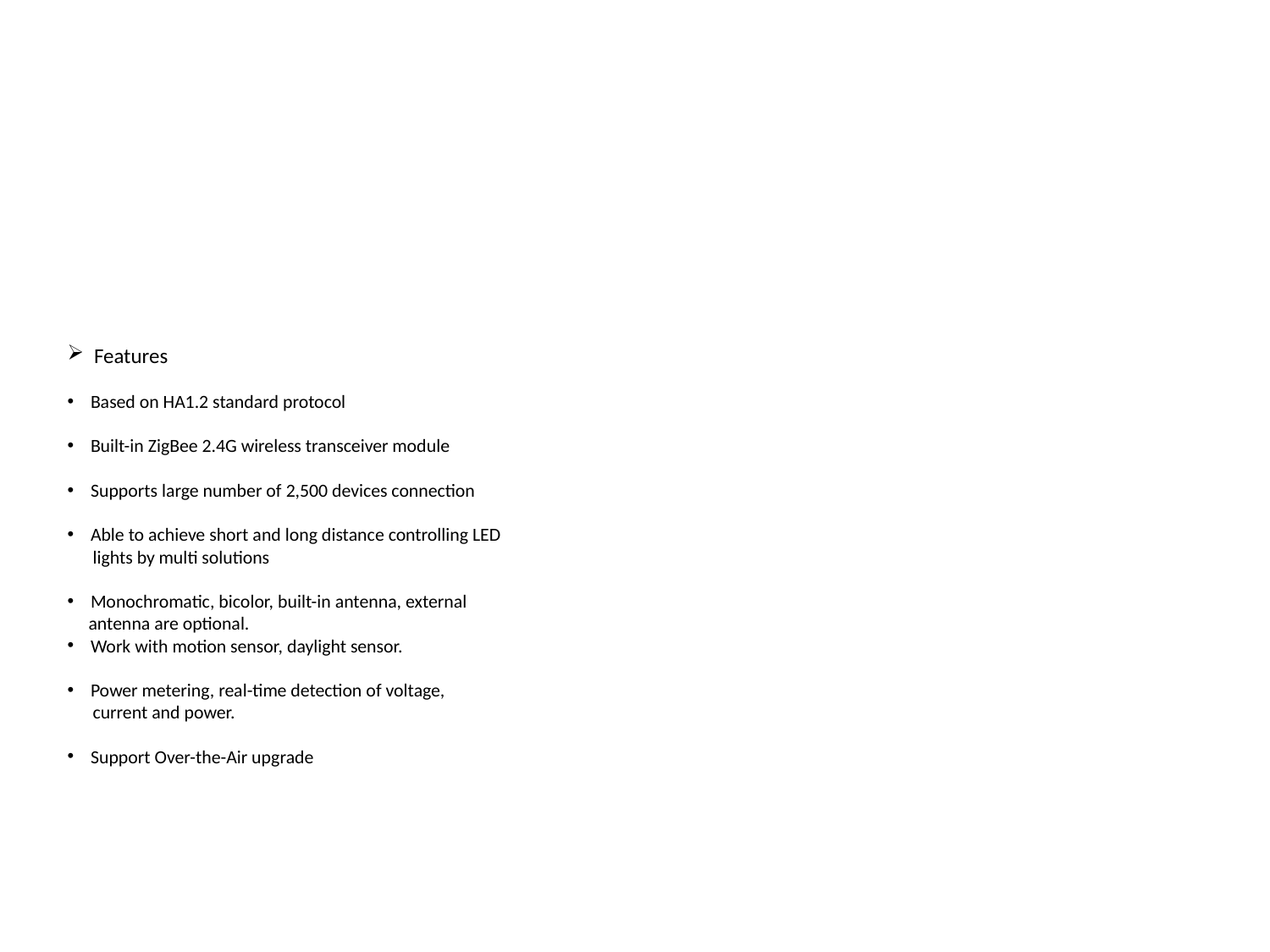

Features

    Based on HA1.2 standard protocol

    Built-in ZigBee 2.4G wireless transceiver module

    Supports large number of 2,500 devices connection

    Able to achieve short and long distance controlling LED
      lights by multi solutions

    Monochromatic, bicolor, built-in antenna, external
     antenna are optional.
    Work with motion sensor, daylight sensor.

    Power metering, real-time detection of voltage,
      current and power.

    Support Over-the-Air upgrade